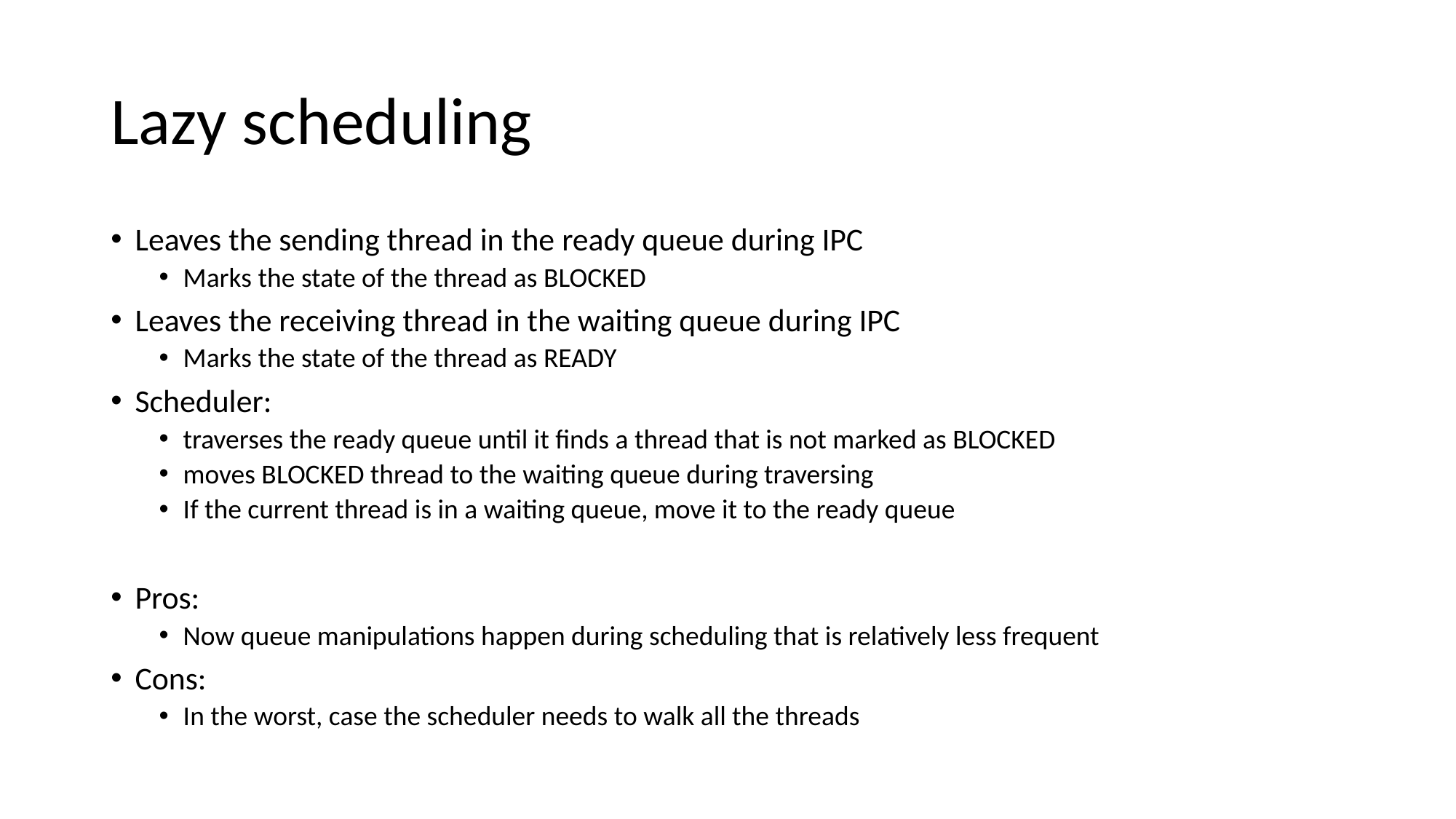

# Lazy scheduling
Leaves the sending thread in the ready queue during IPC
Marks the state of the thread as BLOCKED
Leaves the receiving thread in the waiting queue during IPC
Marks the state of the thread as READY
Scheduler:
traverses the ready queue until it finds a thread that is not marked as BLOCKED
moves BLOCKED thread to the waiting queue during traversing
If the current thread is in a waiting queue, move it to the ready queue

Pros:
Now queue manipulations happen during scheduling that is relatively less frequent
Cons:
In the worst, case the scheduler needs to walk all the threads